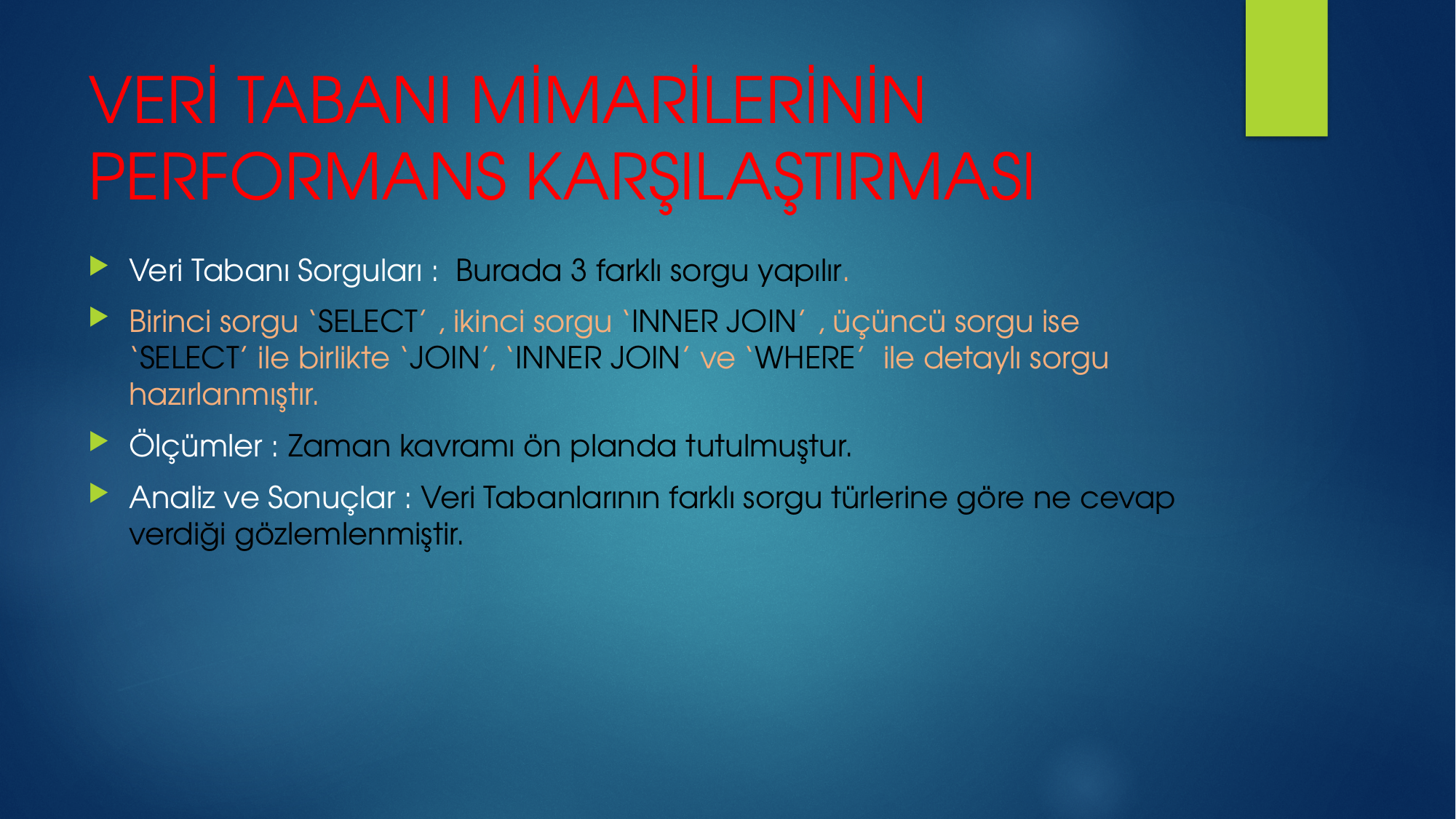

# VERİ TABANI MİMARİLERİNİN PERFORMANS KARŞILAŞTIRMASI
Veri Tabanı Sorguları :  Burada 3 farklı sorgu yapılır.
Birinci sorgu ‘SELECT’ , ikinci sorgu ‘INNER JOIN’ , üçüncü sorgu ise ‘SELECT’ ile birlikte ‘JOIN’, ‘INNER JOIN’ ve ‘WHERE’  ile detaylı sorgu hazırlanmıştır.
Ölçümler : Zaman kavramı ön planda tutulmuştur.
Analiz ve Sonuçlar : Veri Tabanlarının farklı sorgu türlerine göre ne cevap verdiği gözlemlenmiştir.